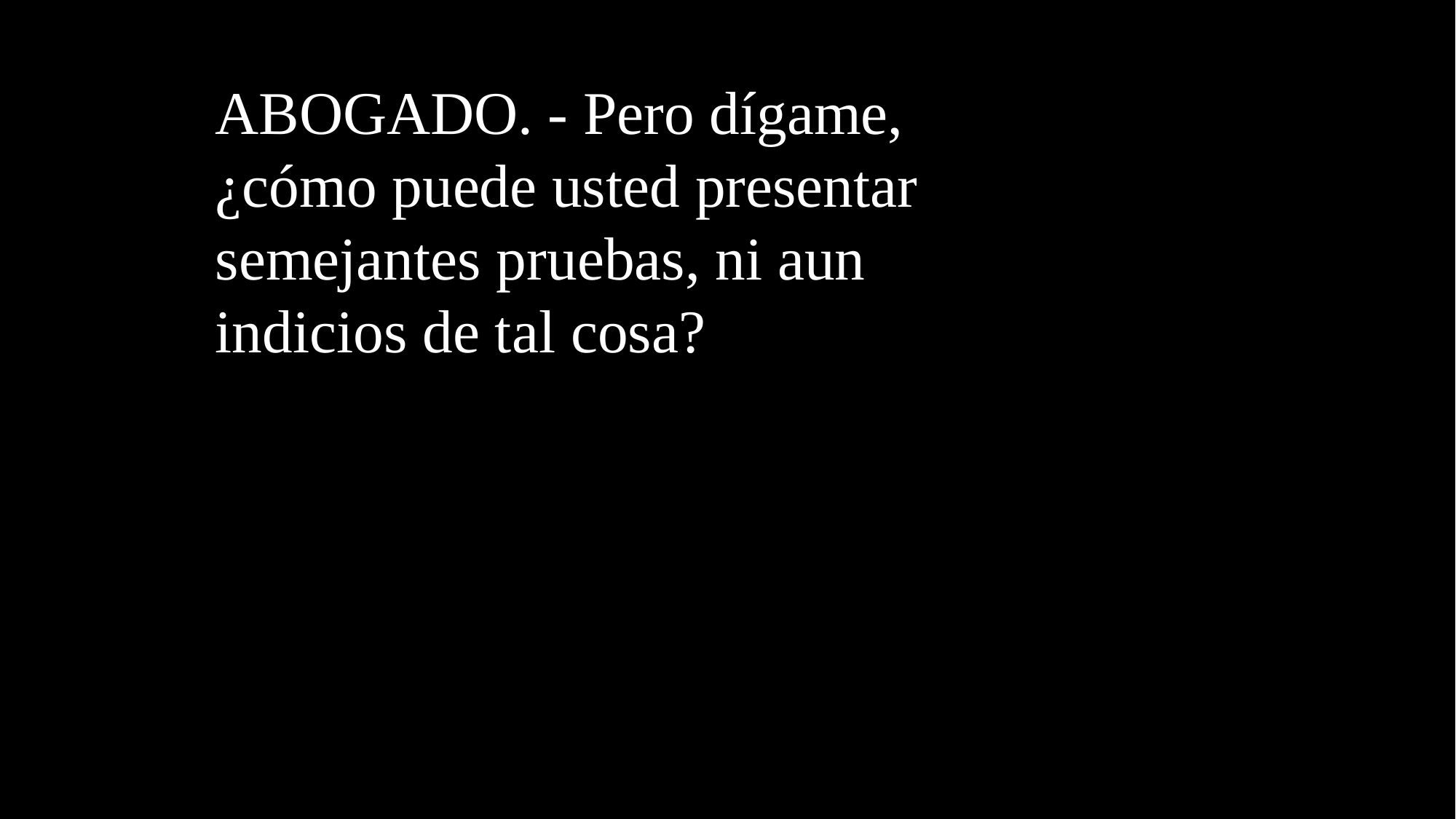

ABOGADO. - Pero dígame, ¿cómo puede usted presentar semejantes pruebas, ni aun indicios de tal cosa?